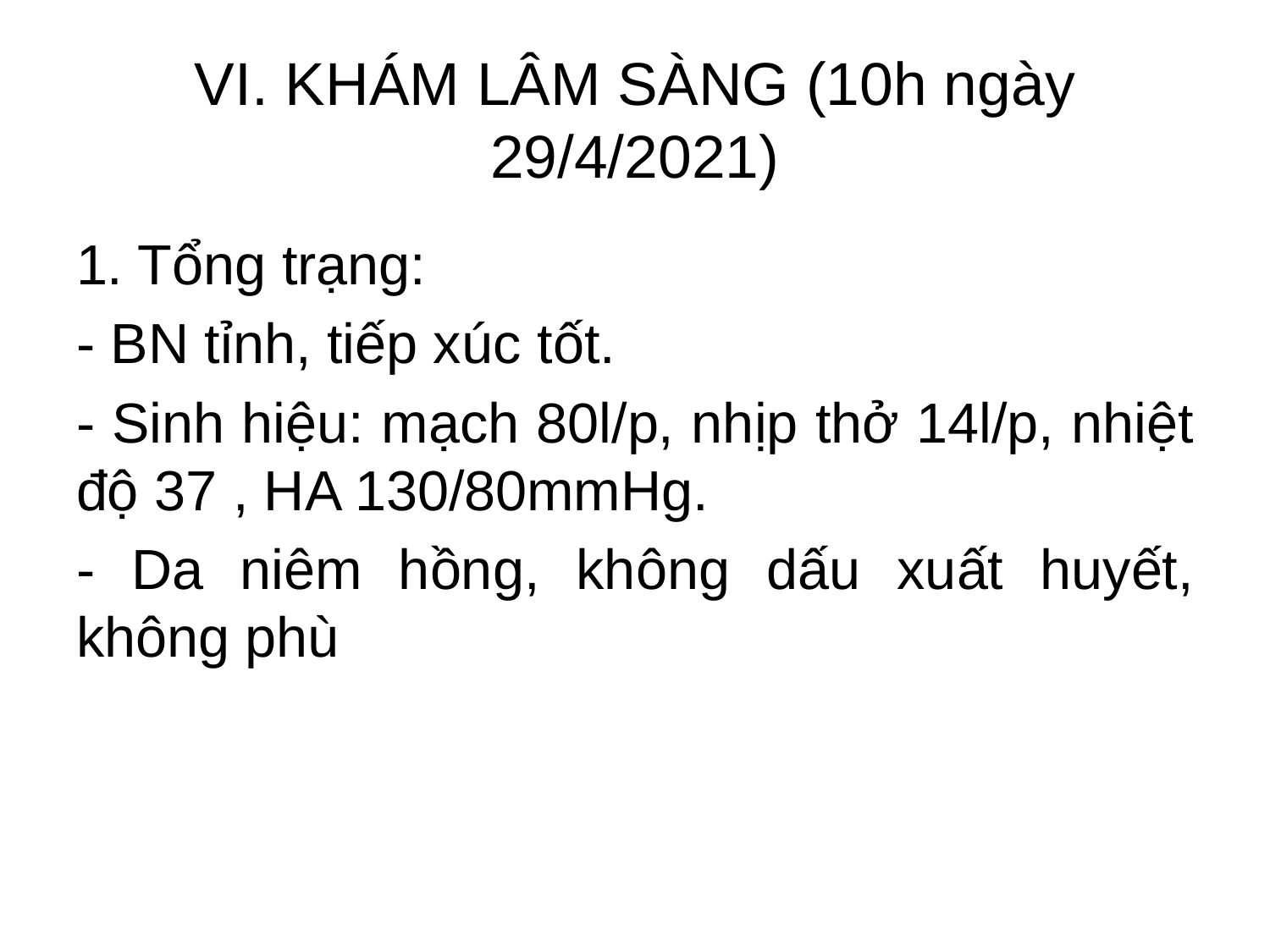

# VI. KHÁM LÂM SÀNG (10h ngày 29/4/2021)
1. Tổng trạng:
- BN tỉnh, tiếp xúc tốt.
- Sinh hiệu: mạch 80l/p, nhịp thở 14l/p, nhiệt độ 37 , HA 130/80mmHg.
- Da niêm hồng, không dấu xuất huyết, không phù